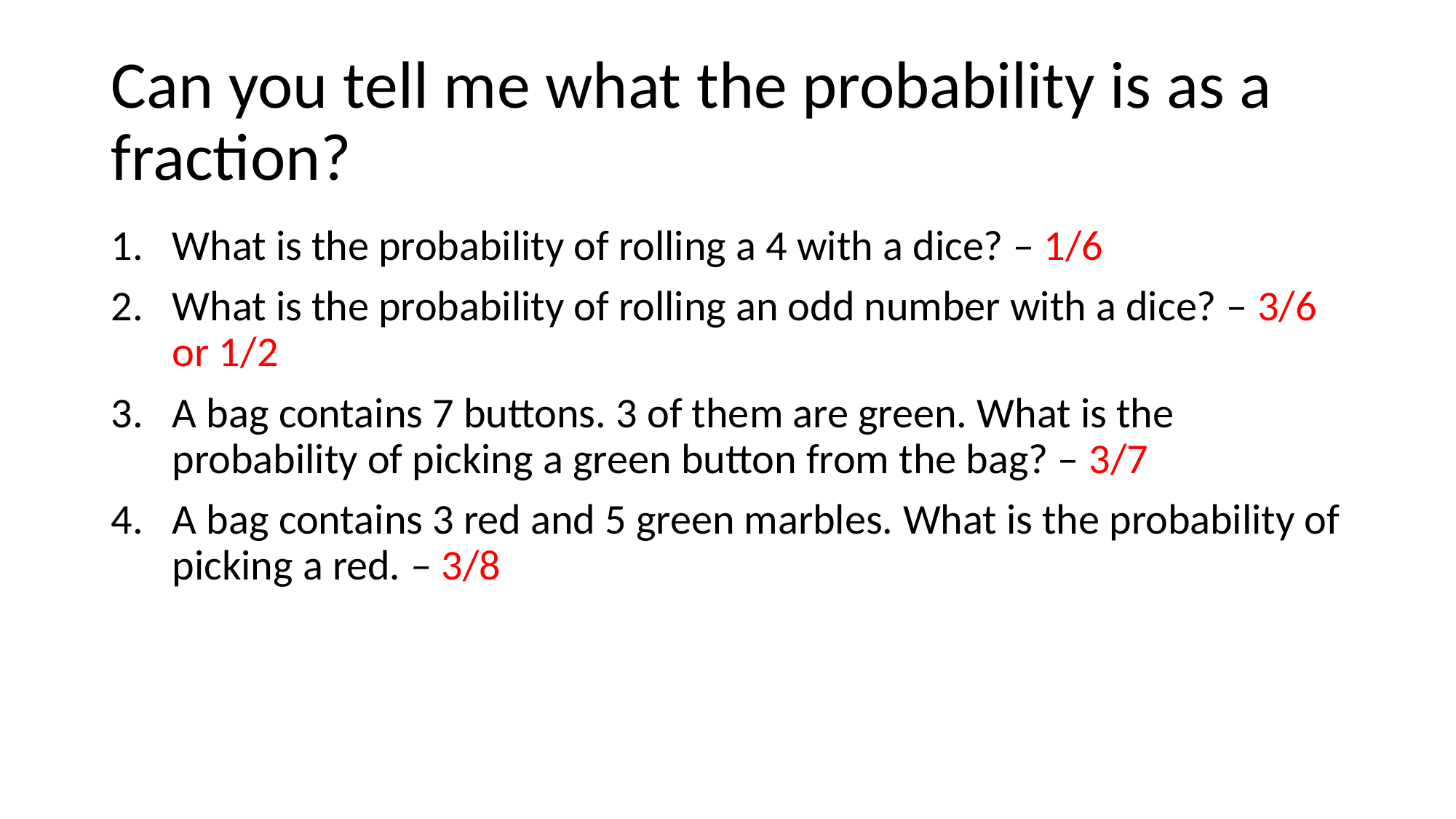

# Can you tell me what the probability is as a fraction?
What is the probability of rolling a 4 with a dice? – 1/6
What is the probability of rolling an odd number with a dice? – 3/6 or 1/2
A bag contains 7 buttons. 3 of them are green. What is the probability of picking a green button from the bag? – 3/7
A bag contains 3 red and 5 green marbles. What is the probability of picking a red. – 3/8